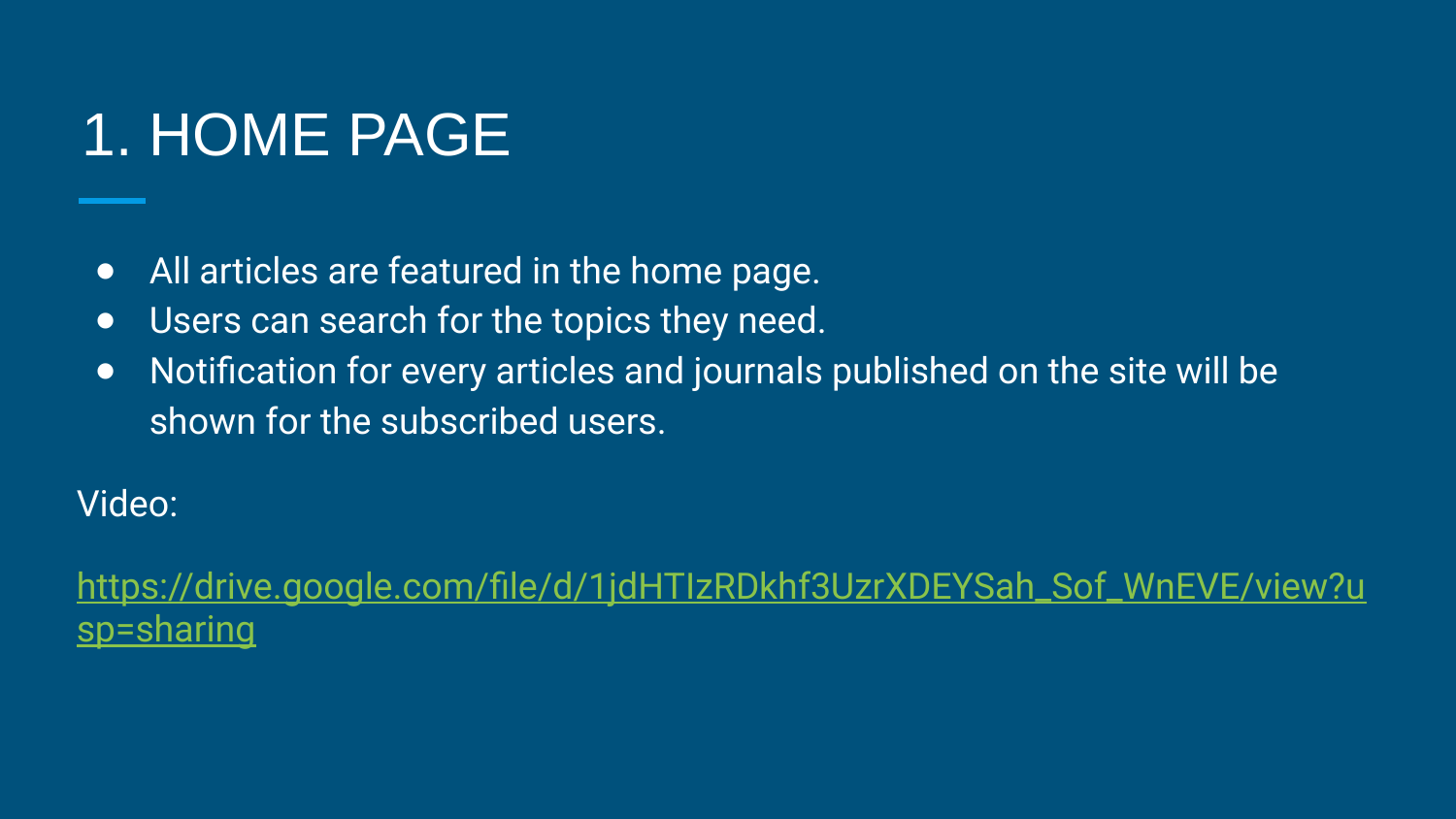

# HOME PAGE
All articles are featured in the home page.
Users can search for the topics they need.
Notification for every articles and journals published on the site will be shown for the subscribed users.
Video:
https://drive.google.com/file/d/1jdHTIzRDkhf3UzrXDEYSah_Sof_WnEVE/view?usp=sharing